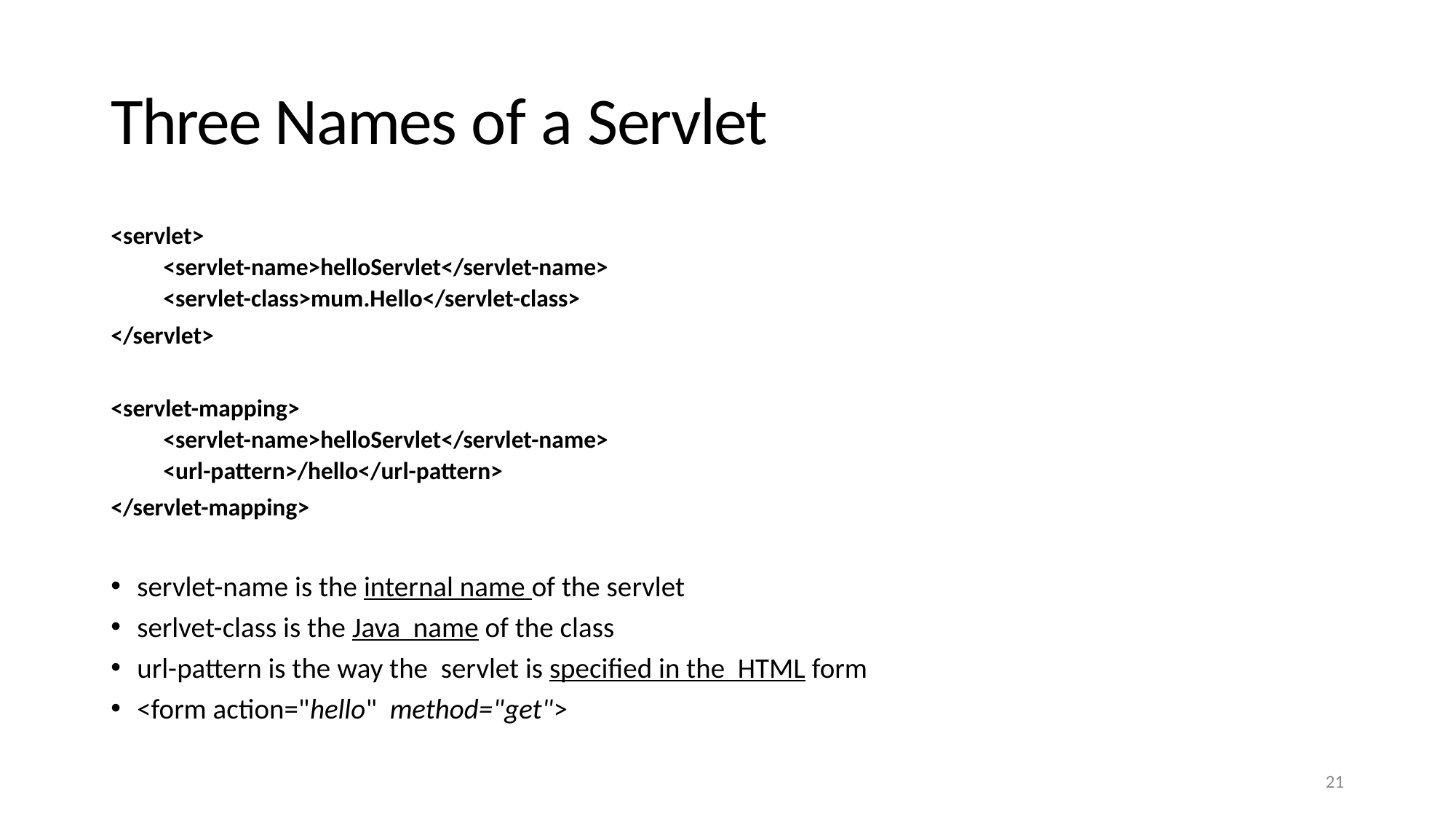

# Three Names of a Servlet
<servlet>
<servlet-name>helloServlet</servlet-name>
<servlet-class>mum.Hello</servlet-class>
</servlet>

<servlet-mapping>
<servlet-name>helloServlet</servlet-name>
<url-pattern>/hello</url-pattern>
</servlet-mapping>

servlet-name is the internal name of the servlet
serlvet-class is the Java  name of the class
url-pattern is the way the  servlet is specified in the  HTML form
<form action="hello"  method="get">

21